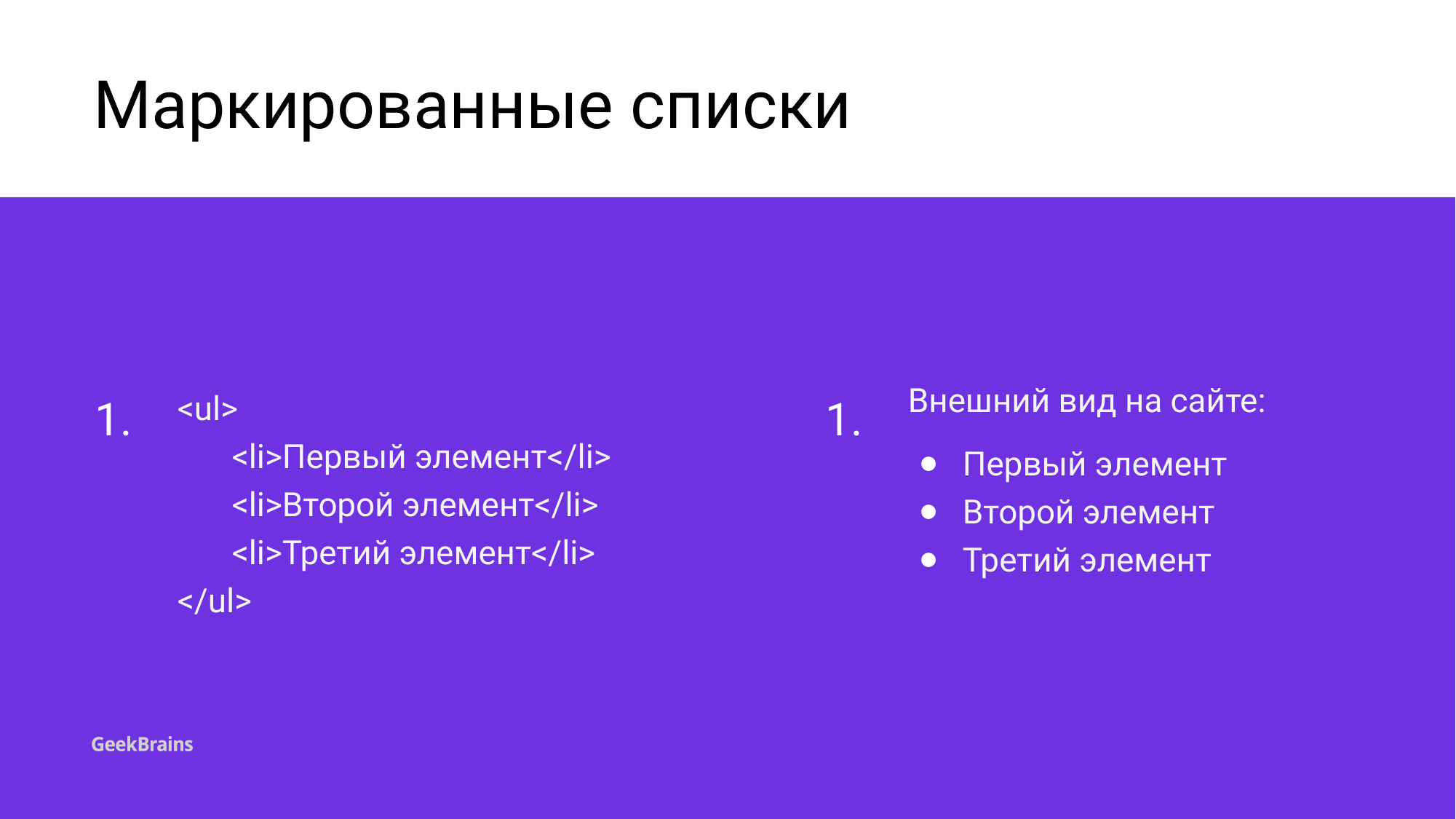

# Маркированные списки
1.
1.
<ul>
<li>Первый элемент</li> <li>Второй элемент</li> <li>Третий элемент</li>
</ul>
Внешний вид на сайте:
Первый элемент
Второй элемент
Третий элемент